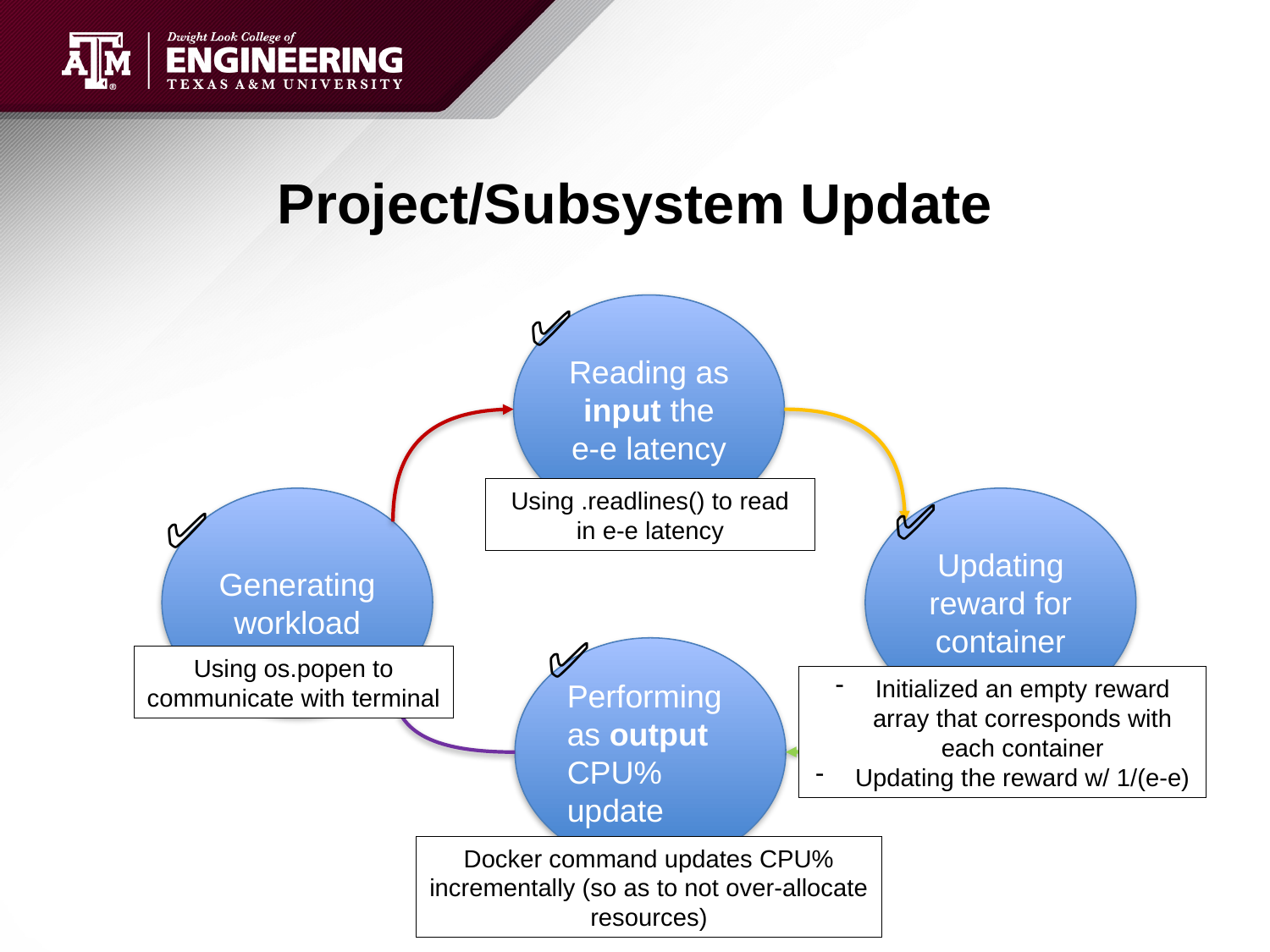

# Project/Subsystem Update
✅
Reading as input the e-e latency
Generating workload
Updating reward for container
Performing as output CPU% update
Using .readlines() to read in e-e latency
✅
✅
✅
Using os.popen to communicate with terminal
Initialized an empty reward array that corresponds with each container
Updating the reward w/ 1/(e-e)
Docker command updates CPU% incrementally (so as to not over-allocate resources)